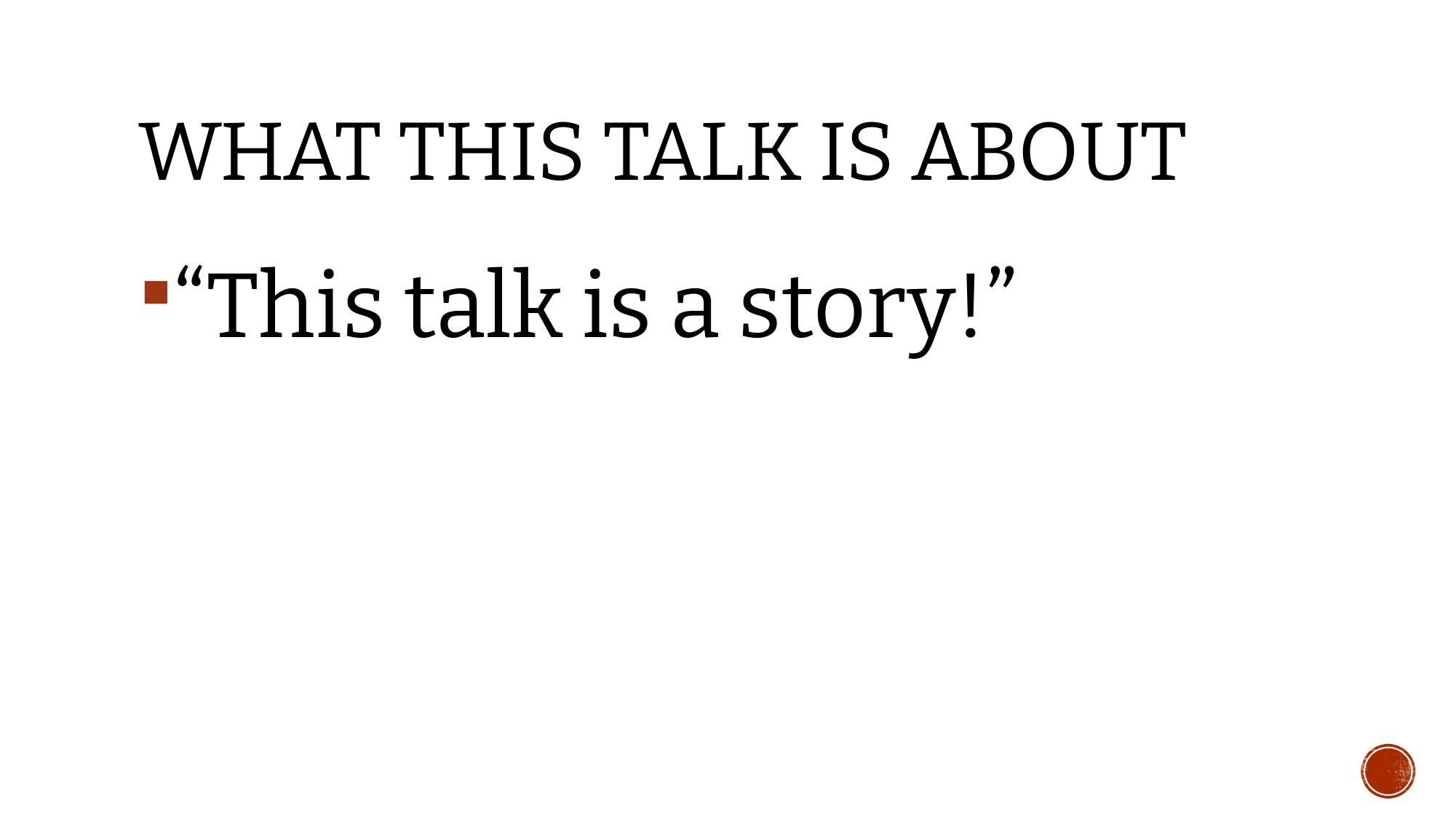

# What this talk is about
“This talk is a story!”